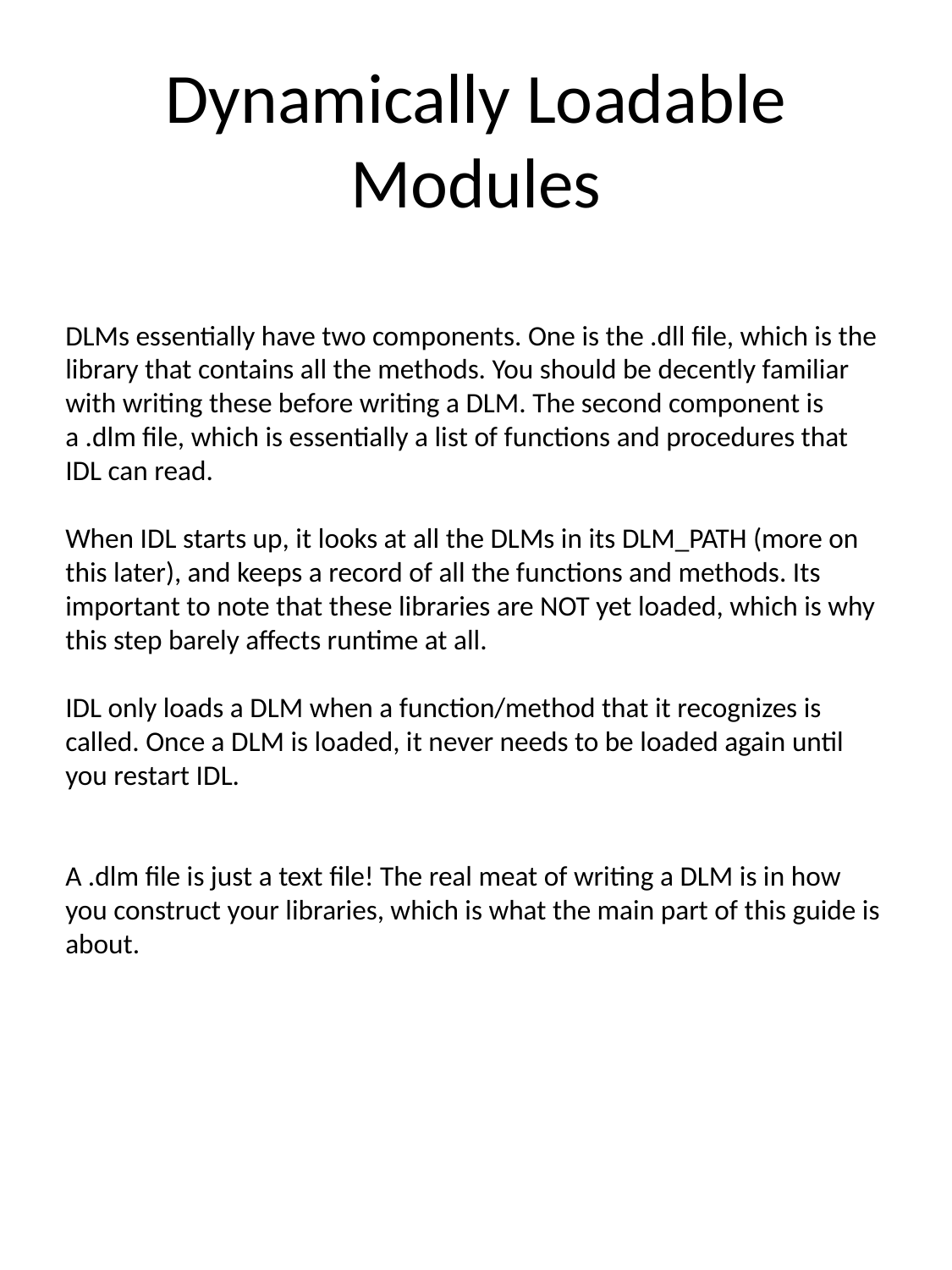

# Dynamically Loadable Modules
DLMs essentially have two components. One is the .dll file, which is the library that contains all the methods. You should be decently familiar with writing these before writing a DLM. The second component is a .dlm file, which is essentially a list of functions and procedures that IDL can read.

When IDL starts up, it looks at all the DLMs in its DLM_PATH (more on this later), and keeps a record of all the functions and methods. Its important to note that these libraries are NOT yet loaded, which is why this step barely affects runtime at all.

IDL only loads a DLM when a function/method that it recognizes is called. Once a DLM is loaded, it never needs to be loaded again until you restart IDL.

A .dlm file is just a text file! The real meat of writing a DLM is in how you construct your libraries, which is what the main part of this guide is about.